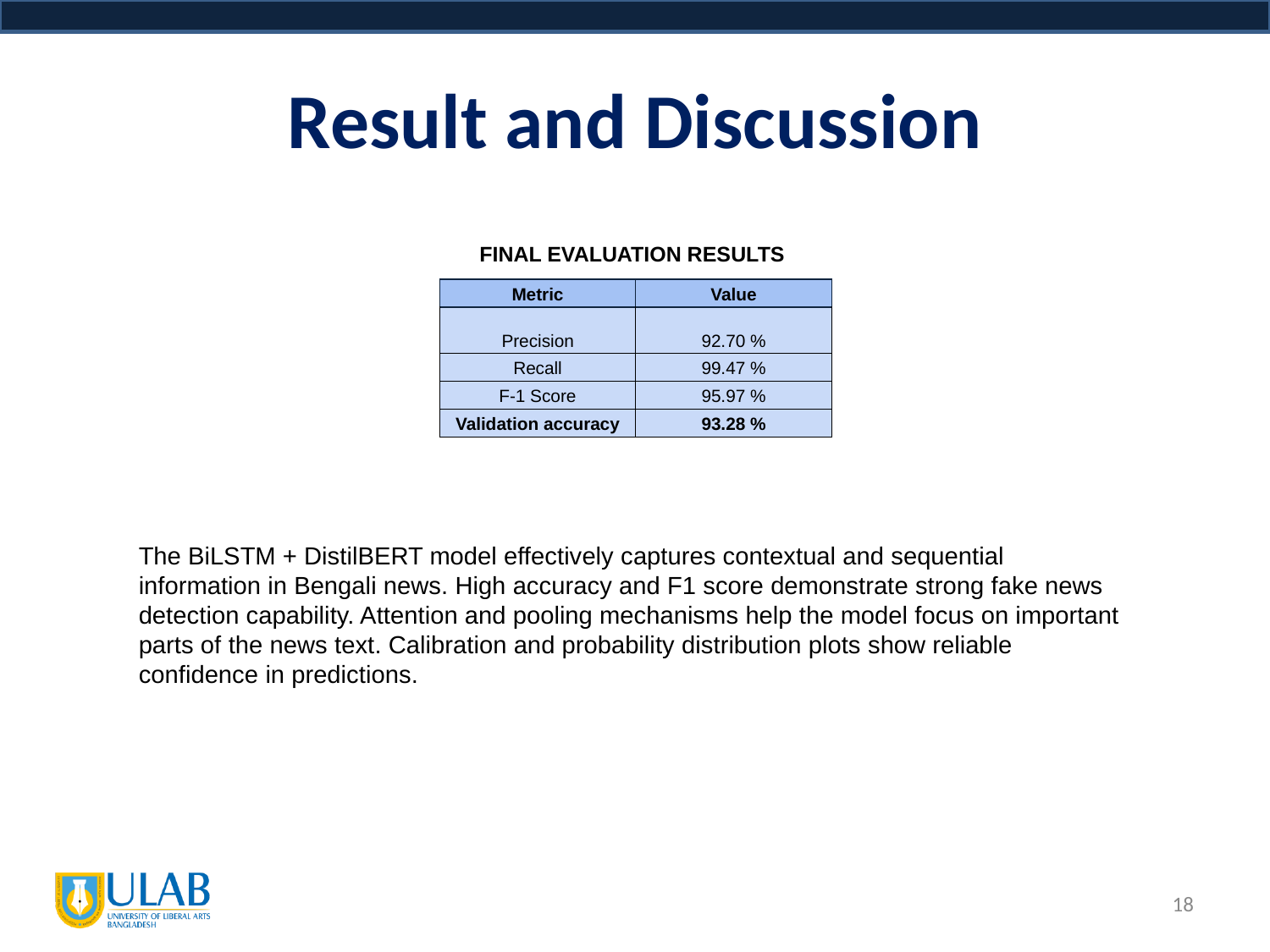

# Result and Discussion
FINAL EVALUATION RESULTS
| Metric | Value |
| --- | --- |
| Precision | 92.70 % |
| Recall | 99.47 % |
| F-1 Score | 95.97 % |
| Validation accuracy | 93.28 % |
The BiLSTM + DistilBERT model effectively captures contextual and sequential information in Bengali news. High accuracy and F1 score demonstrate strong fake news detection capability. Attention and pooling mechanisms help the model focus on important parts of the news text. Calibration and probability distribution plots show reliable confidence in predictions.
18